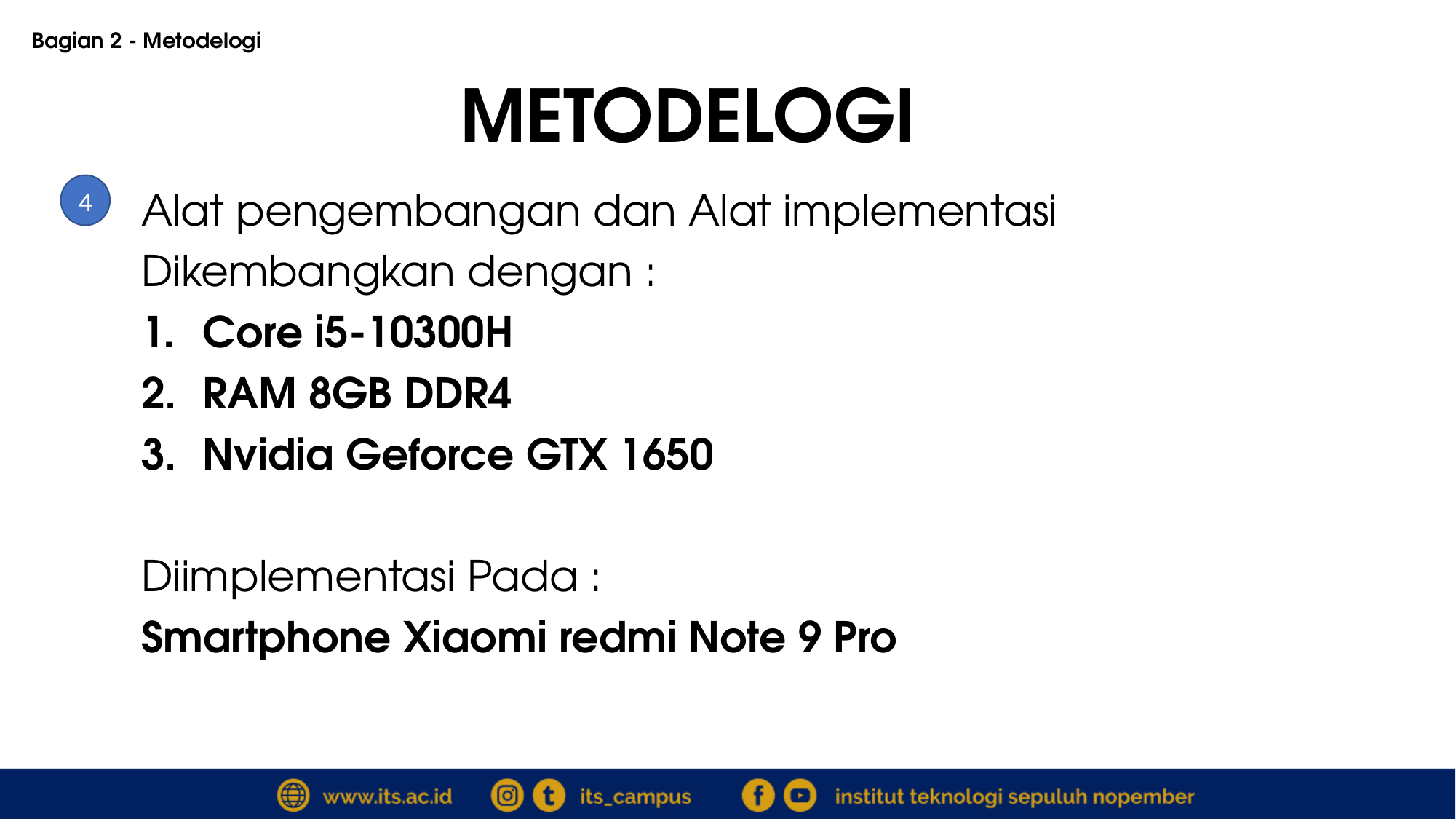

Bagian 2 - Metodelogi
METODELOGI
4
Alat pengembangan dan Alat implementasi
Dikembangkan dengan :
Core i5-10300H
RAM 8GB DDR4
Nvidia Geforce GTX 1650

Diimplementasi Pada :
Smartphone Xiaomi redmi Note 9 Pro

12